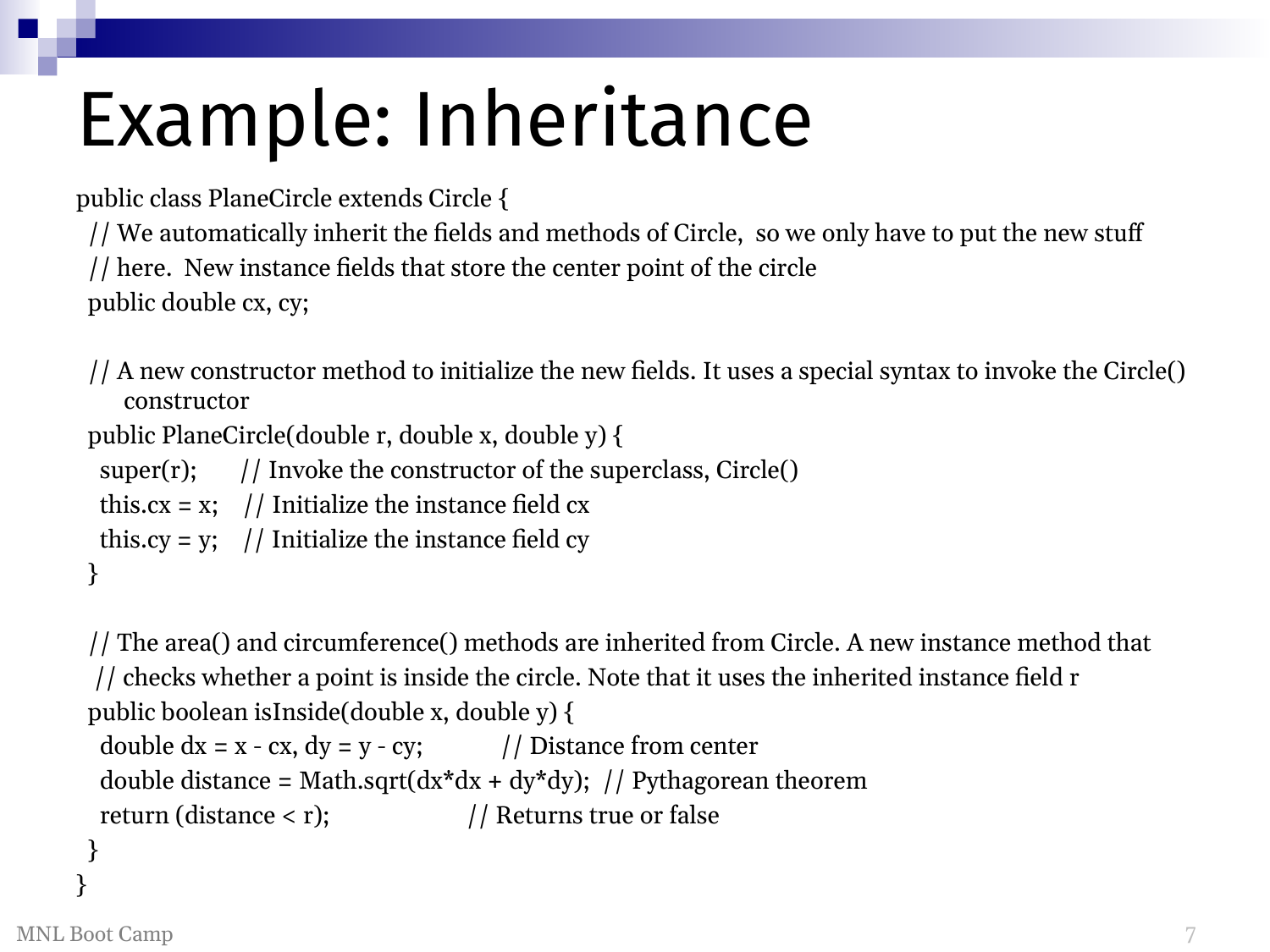

# Example: Inheritance
public class PlaneCircle extends Circle {
  // We automatically inherit the fields and methods of Circle,  so we only have to put the new stuff
  // here.  New instance fields that store the center point of the circle
  public double cx, cy;

  // A new constructor method to initialize the new fields. It uses a special syntax to invoke the Circle() constructor
  public PlaneCircle(double r, double x, double y) {
    super(r);       // Invoke the constructor of the superclass, Circle()
    this.cx = x;    // Initialize the instance field cx
    this.cy = y;    // Initialize the instance field cy
  }

  // The area() and circumference() methods are inherited from Circle. A new instance method that
   // checks whether a point is inside the circle. Note that it uses the inherited instance field r
  public boolean isInside(double x, double y) {
    double dx = x - cx, dy = y - cy;             // Distance from center
    double distance = Math.sqrt(dx*dx + dy*dy);  // Pythagorean theorem
    return (distance < r);                       // Returns true or false
  }
}
MNL Boot Camp
7